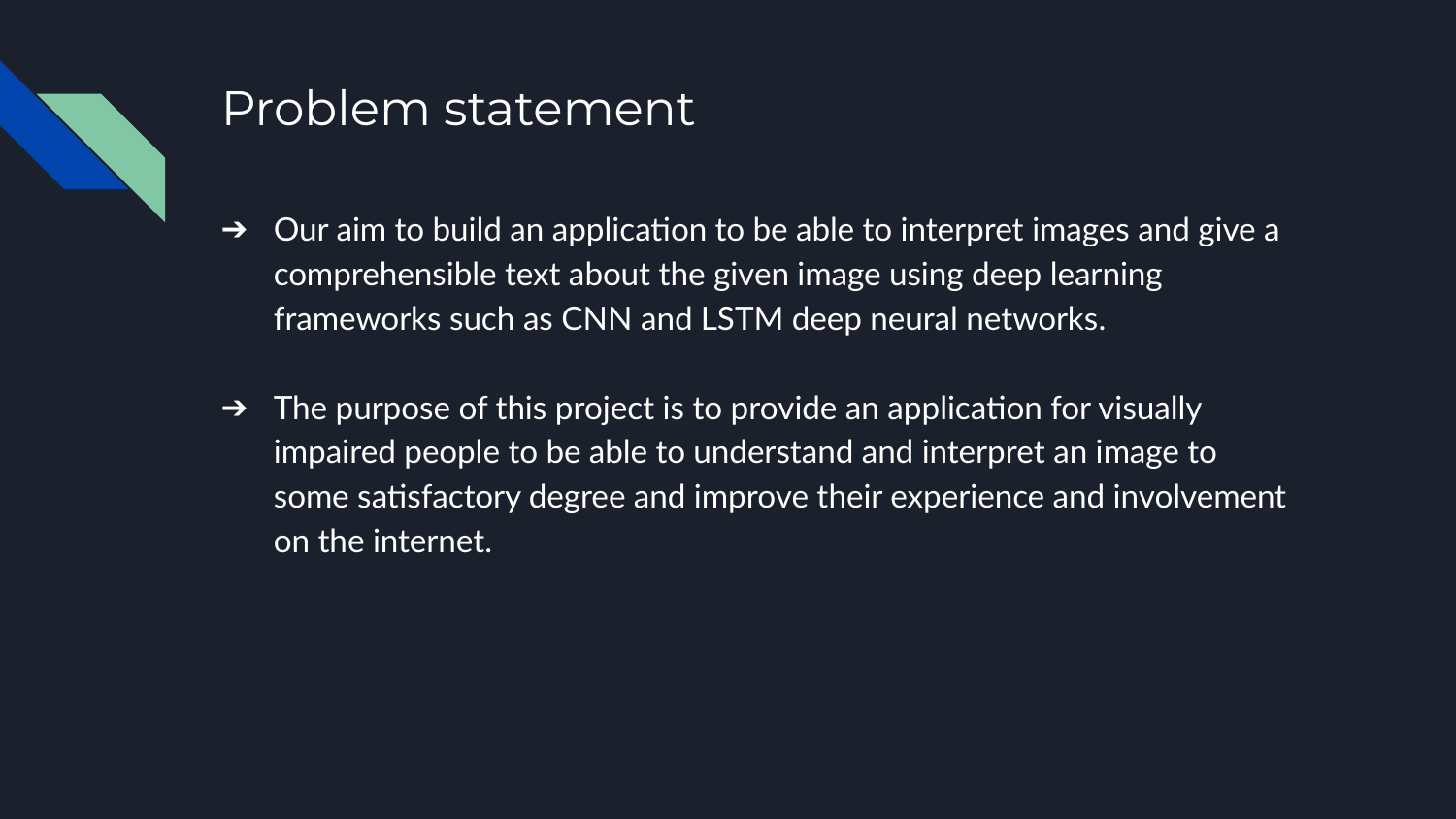

# Problem statement
Our aim to build an application to be able to interpret images and give a comprehensible text about the given image using deep learning frameworks such as CNN and LSTM deep neural networks.

The purpose of this project is to provide an application for visually impaired people to be able to understand and interpret an image to some satisfactory degree and improve their experience and involvement on the internet.